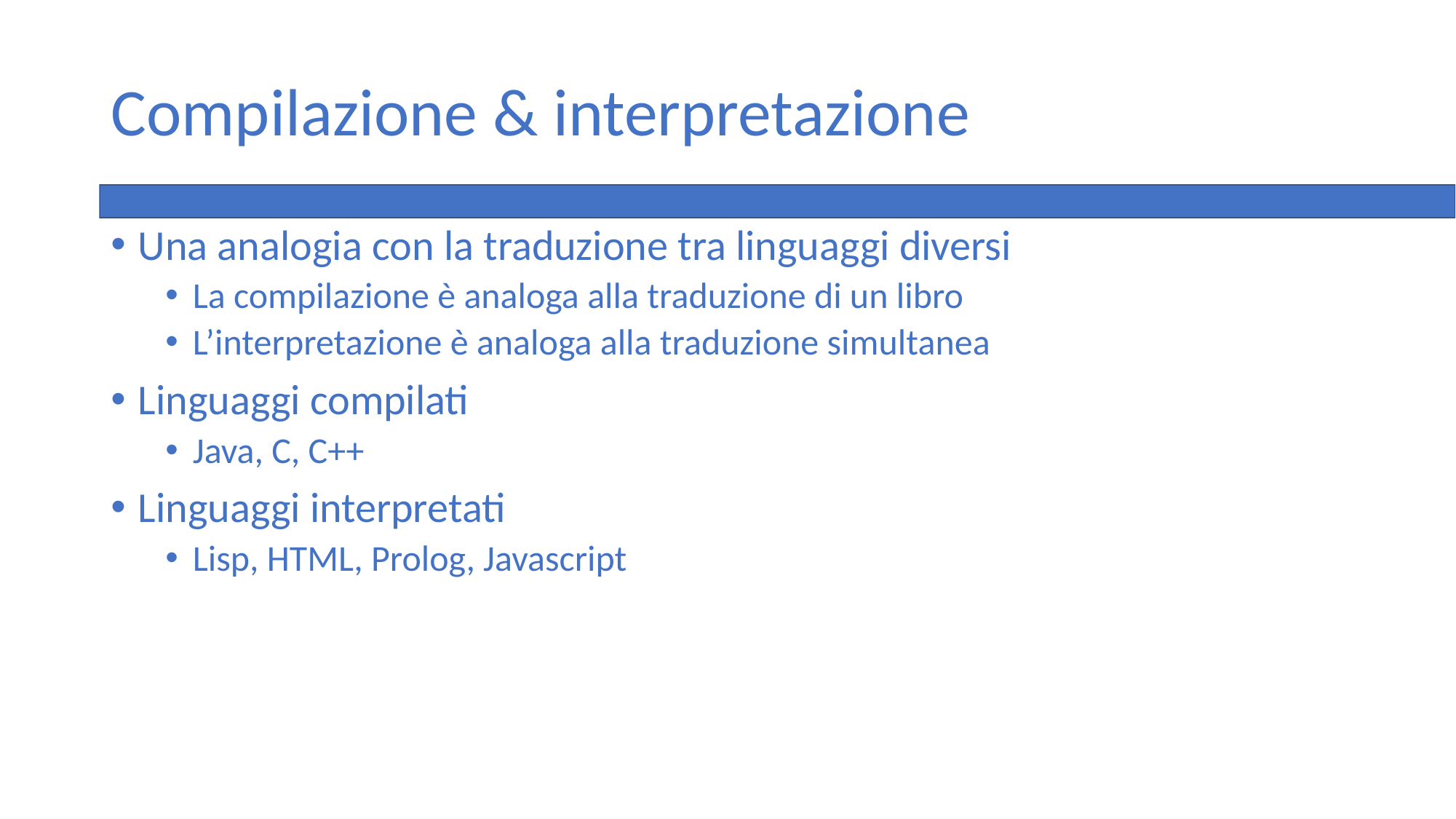

# Compilazione & interpretazione
Una analogia con la traduzione tra linguaggi diversi
La compilazione è analoga alla traduzione di un libro
L’interpretazione è analoga alla traduzione simultanea
Linguaggi compilati
Java, C, C++
Linguaggi interpretati
Lisp, HTML, Prolog, Javascript